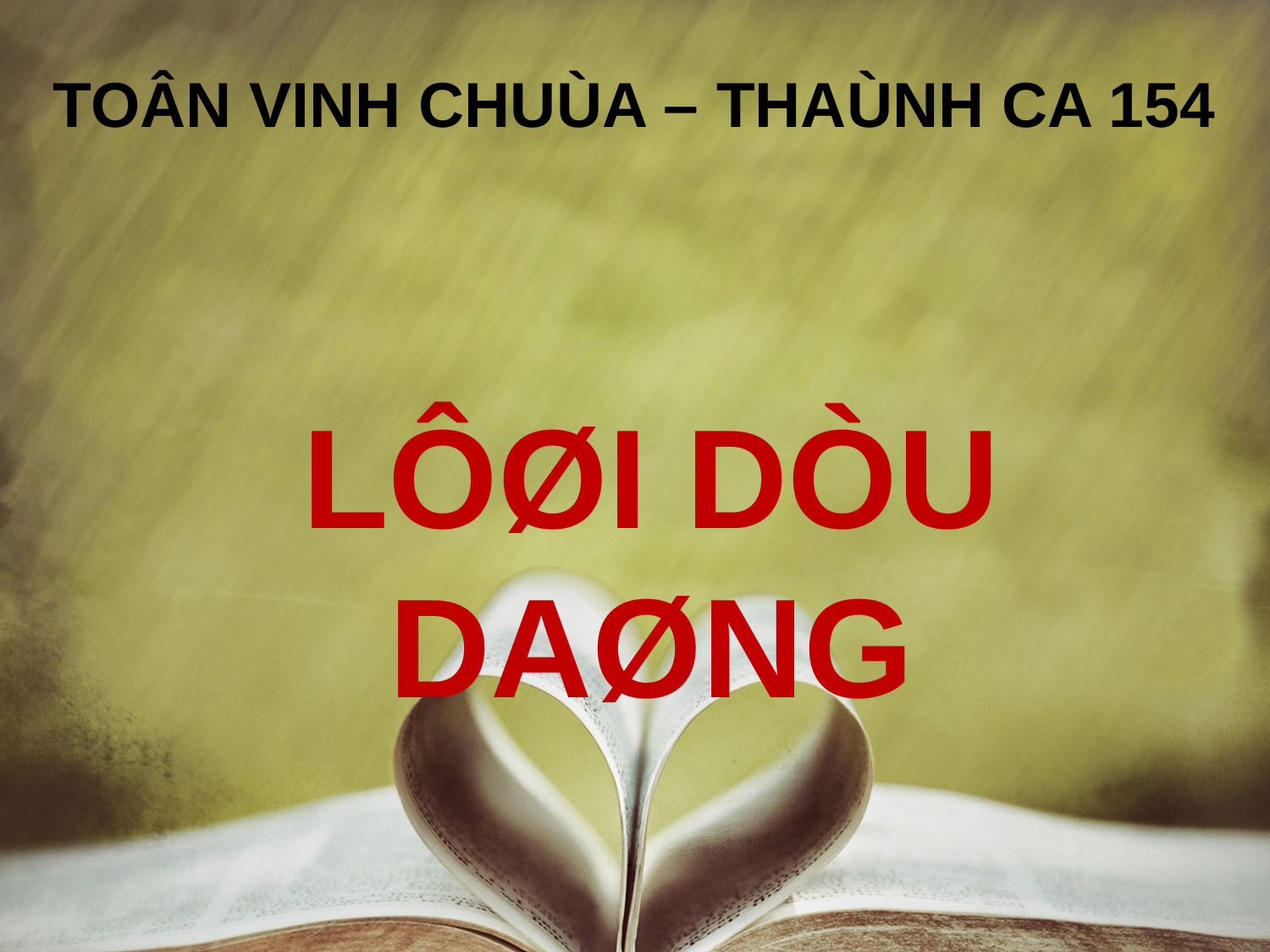

TOÂN VINH CHUÙA – THAÙNH CA 154
LÔØI DÒU DAØNG